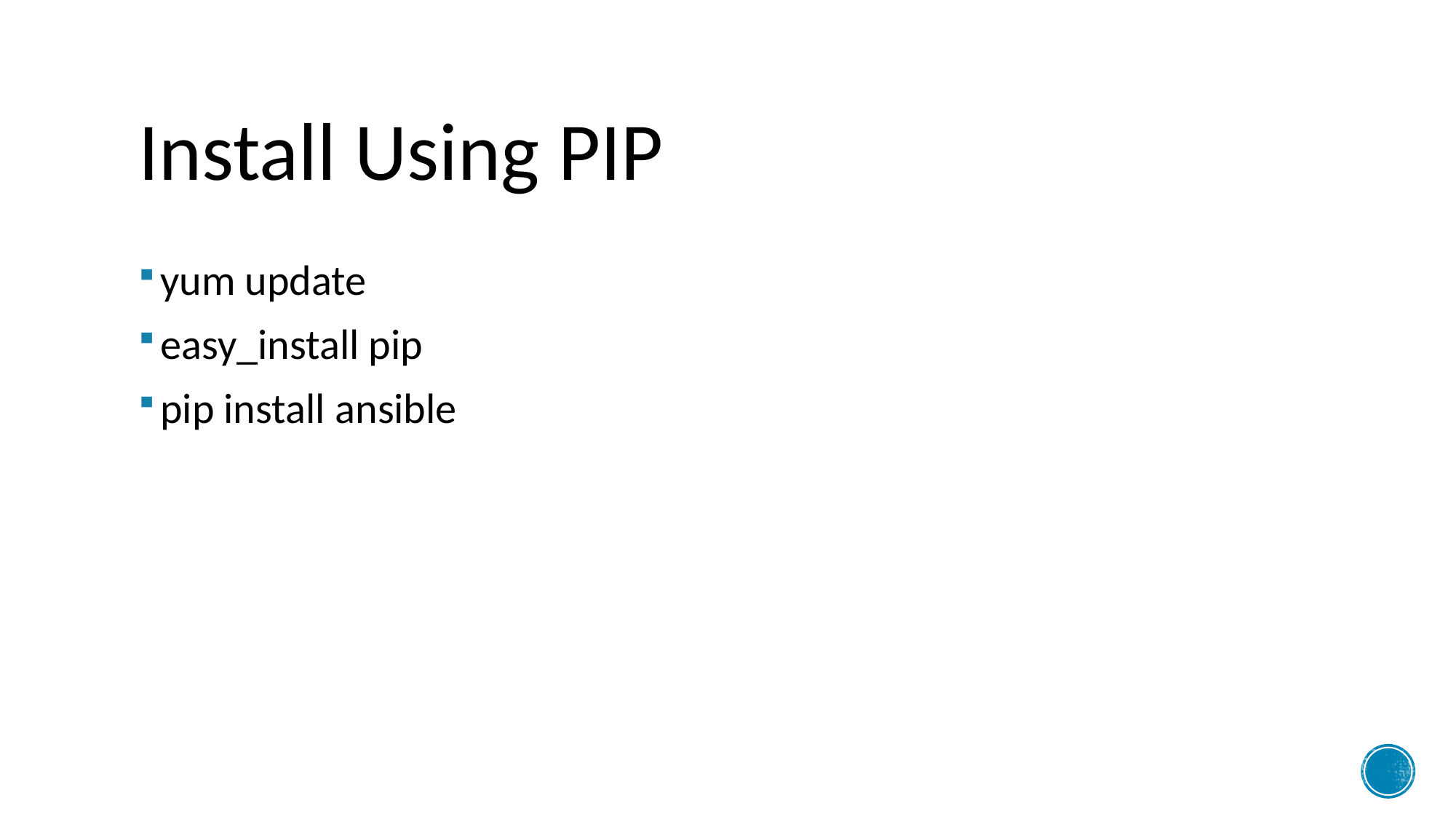

# Install Using PIP
yum update
easy_install pip
pip install ansible